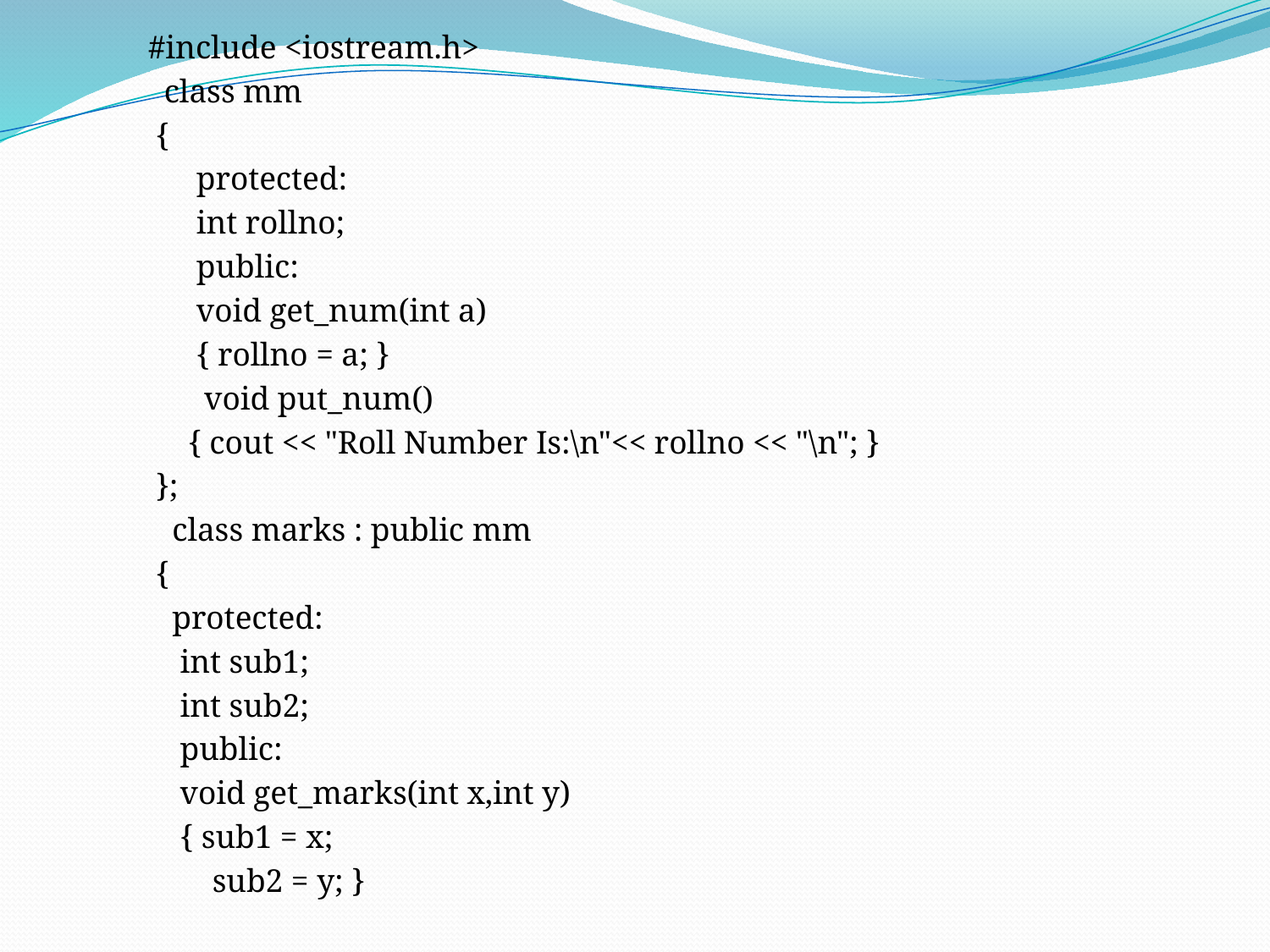

#include <iostream.h>
       class mm
      {
           protected:
           int rollno;
           public:
           void get_num(int a)
           { rollno = a; }
            void put_num()
          { cout << "Roll Number Is:\n"<< rollno << "\n"; }
      };
        class marks : public mm
      {
        protected:
         int sub1;
         int sub2;
         public:
         void get_marks(int x,int y)
         { sub1 = x;
             sub2 = y; }